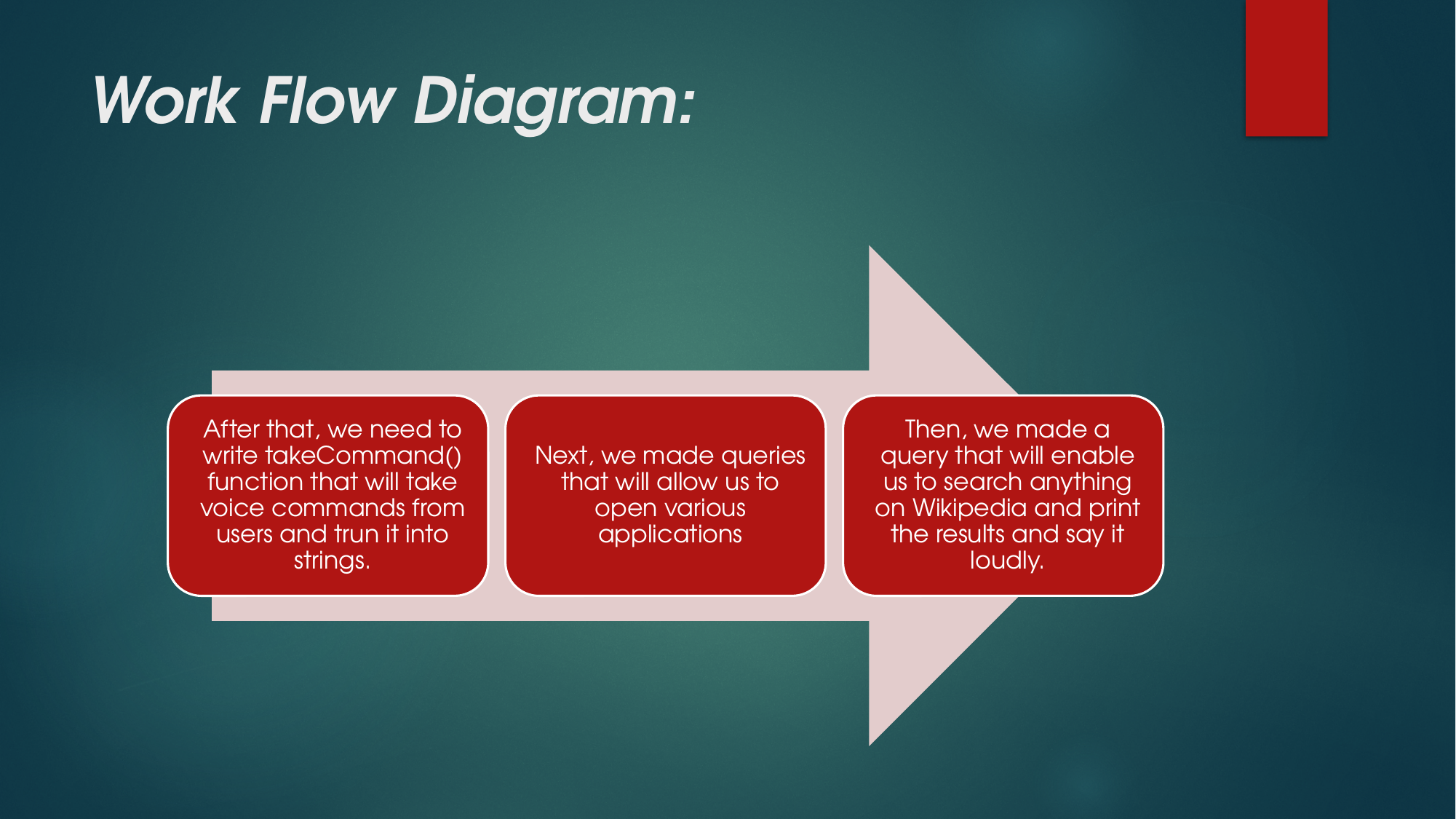

# Work Flow Diagram:
After that, we need to write takeCommand() function that will take voice commands from users and trun it into strings.
Next, we made queries that will allow us to open various applications
Then, we made a query that will enable us to search anything on Wikipedia and print the results and say it loudly.